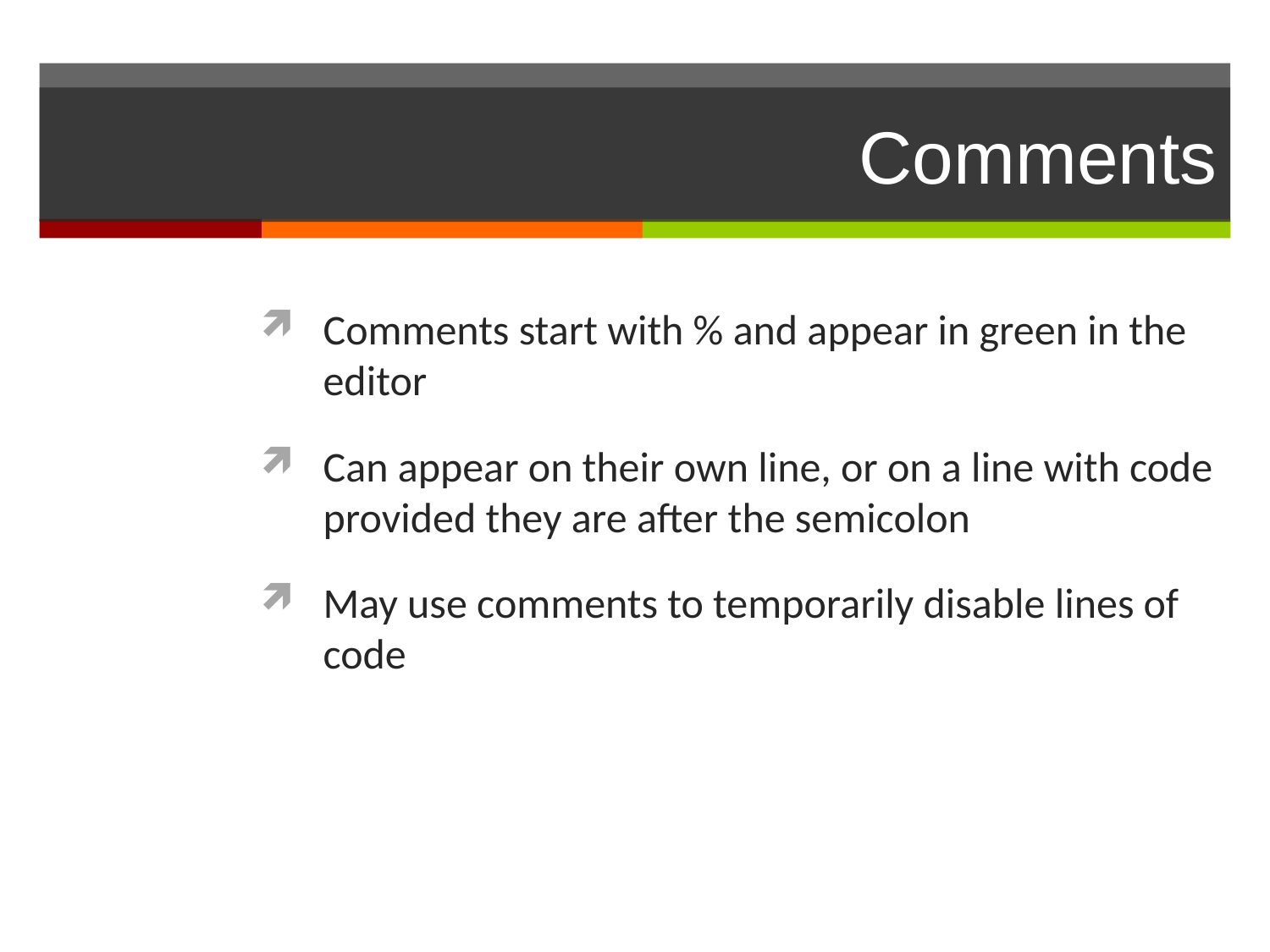

# Comments
Comments start with % and appear in green in the editor
Can appear on their own line, or on a line with code provided they are after the semicolon
May use comments to temporarily disable lines of code